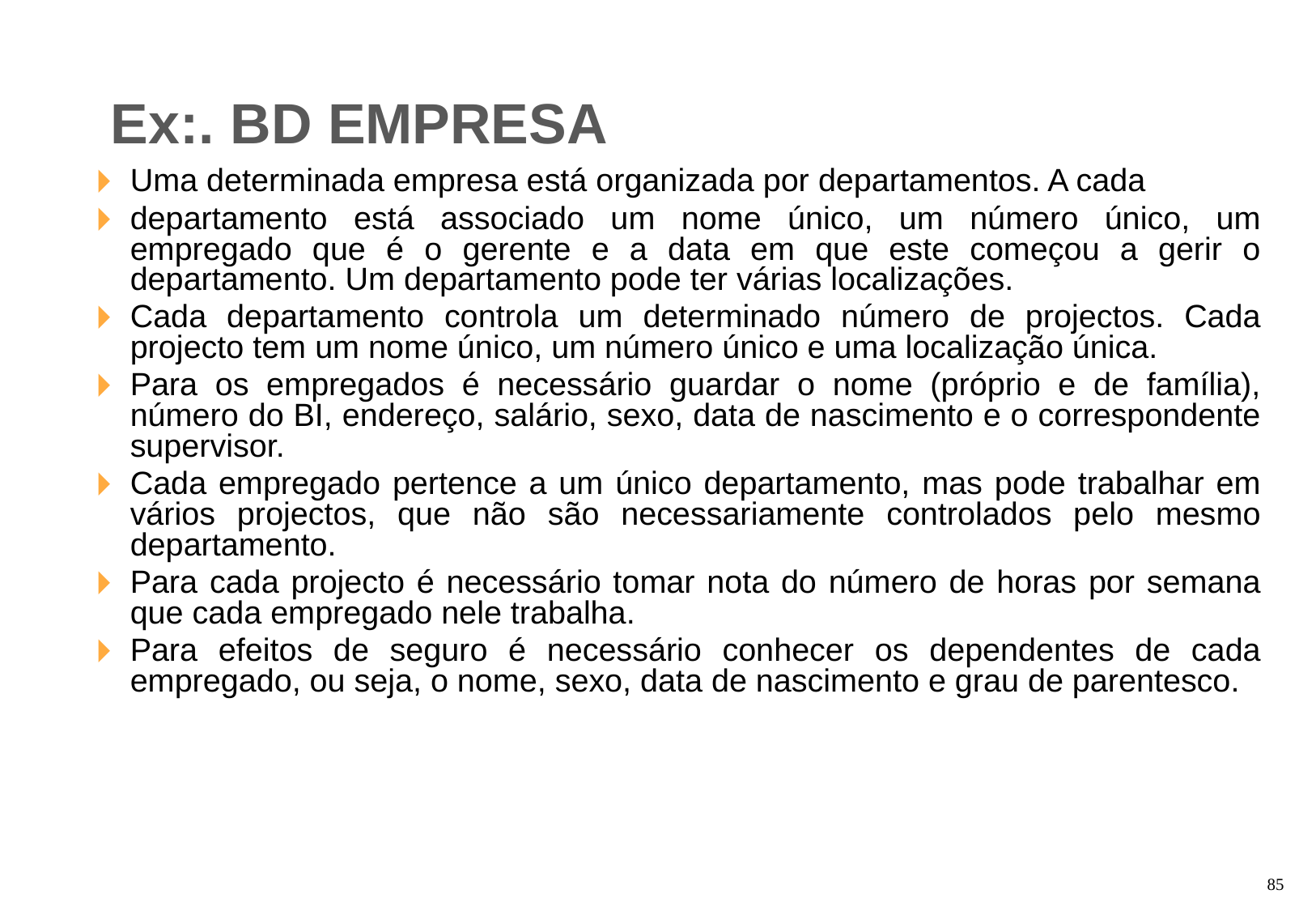

Ex:. BD EMPRESA
Uma determinada empresa está organizada por departamentos. A cada
departamento está associado um nome único, um número único, um empregado que é o gerente e a data em que este começou a gerir o departamento. Um departamento pode ter várias localizações.
Cada departamento controla um determinado número de projectos. Cada projecto tem um nome único, um número único e uma localização única.
Para os empregados é necessário guardar o nome (próprio e de família), número do BI, endereço, salário, sexo, data de nascimento e o correspondente supervisor.
Cada empregado pertence a um único departamento, mas pode trabalhar em vários projectos, que não são necessariamente controlados pelo mesmo departamento.
Para cada projecto é necessário tomar nota do número de horas por semana que cada empregado nele trabalha.
Para efeitos de seguro é necessário conhecer os dependentes de cada empregado, ou seja, o nome, sexo, data de nascimento e grau de parentesco.

85